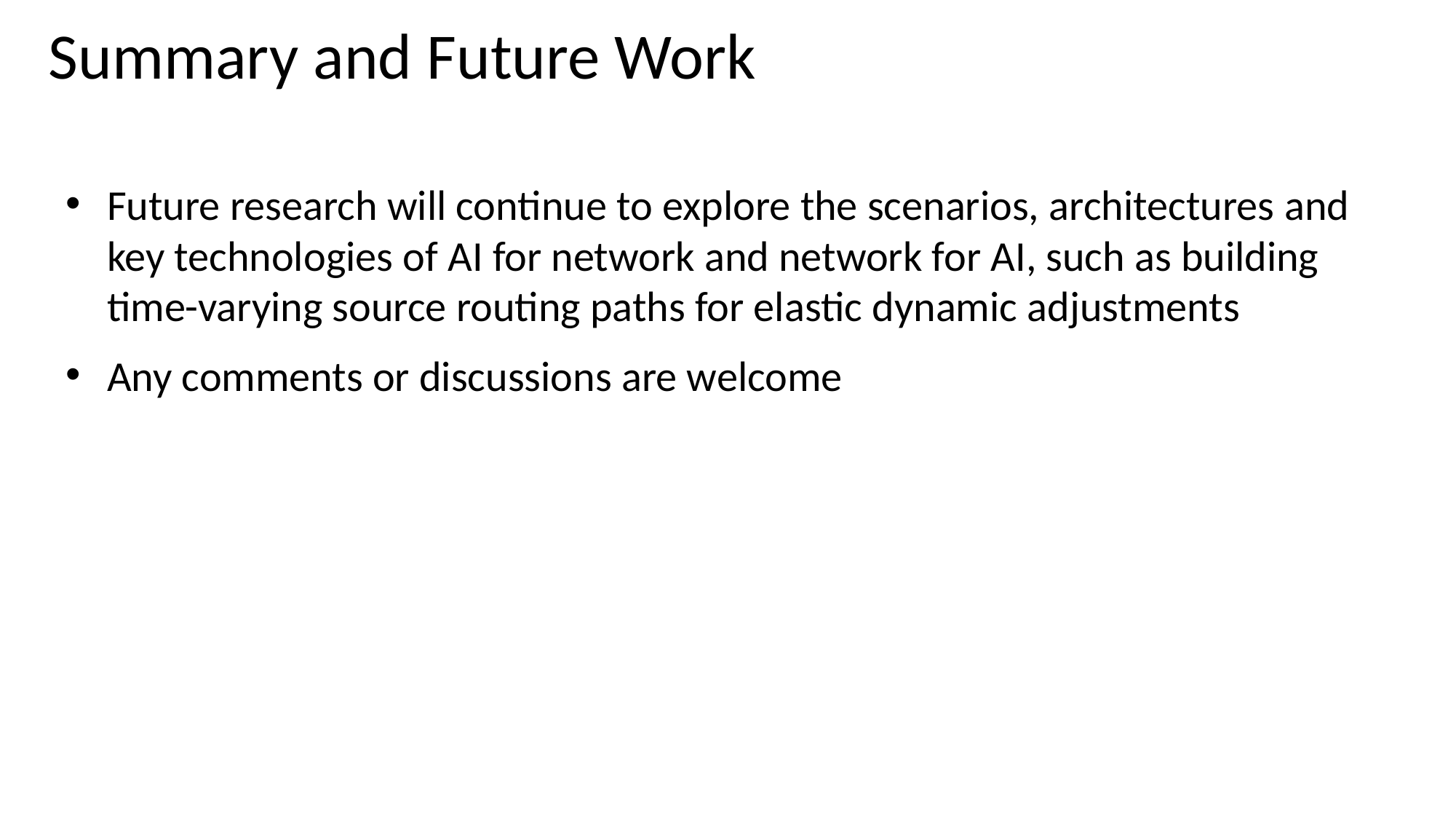

# Summary and Future Work
Future research will continue to explore the scenarios, architectures and key technologies of AI for network and network for AI, such as building time-varying source routing paths for elastic dynamic adjustments
Any comments or discussions are welcome